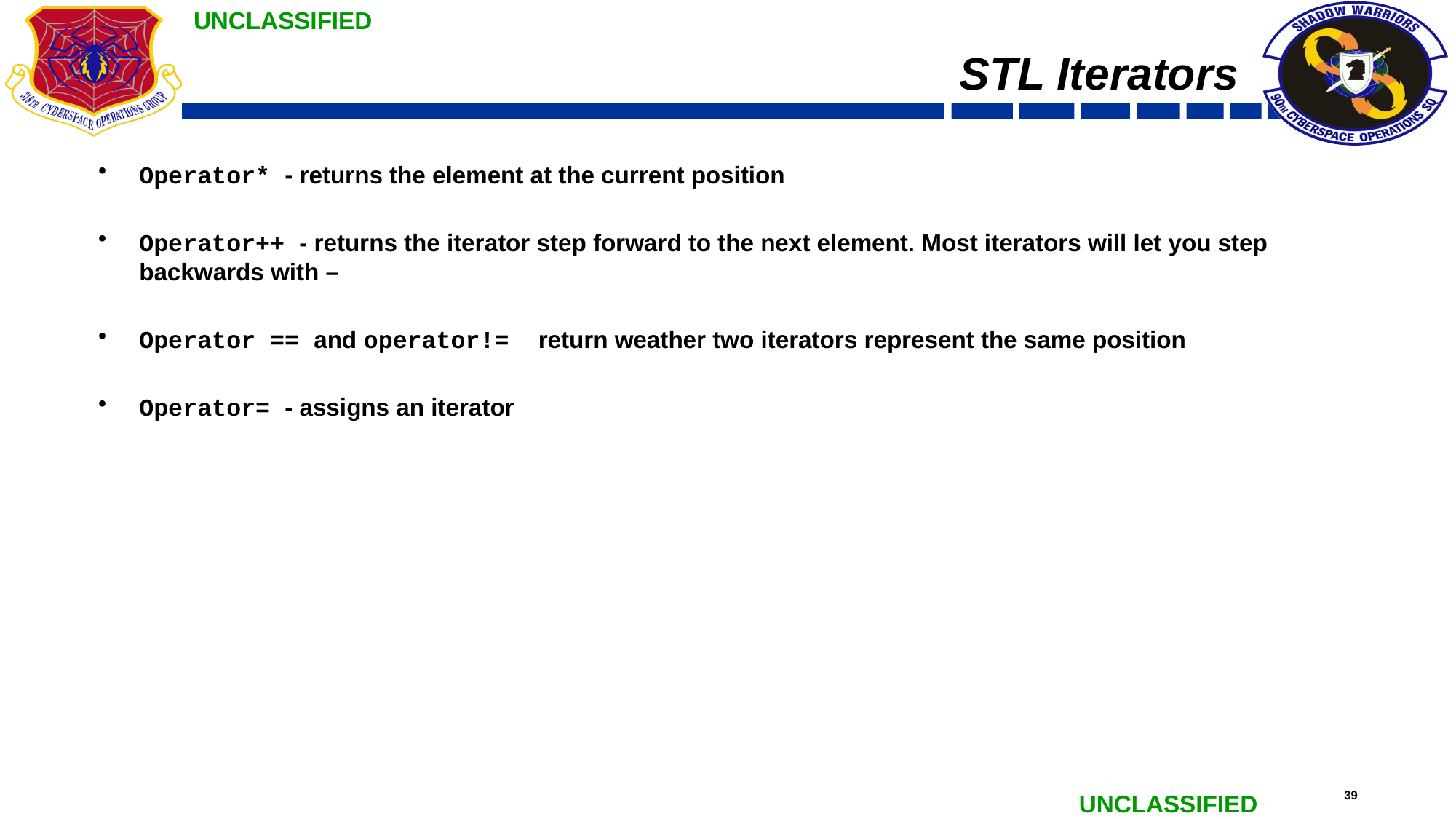

# STL Iterators
Operator* - returns the element at the current position

Operator++ - returns the iterator step forward to the next element. Most iterators will let you step backwards with –

Operator == and operator!=  return weather two iterators represent the same position

Operator= - assigns an iterator